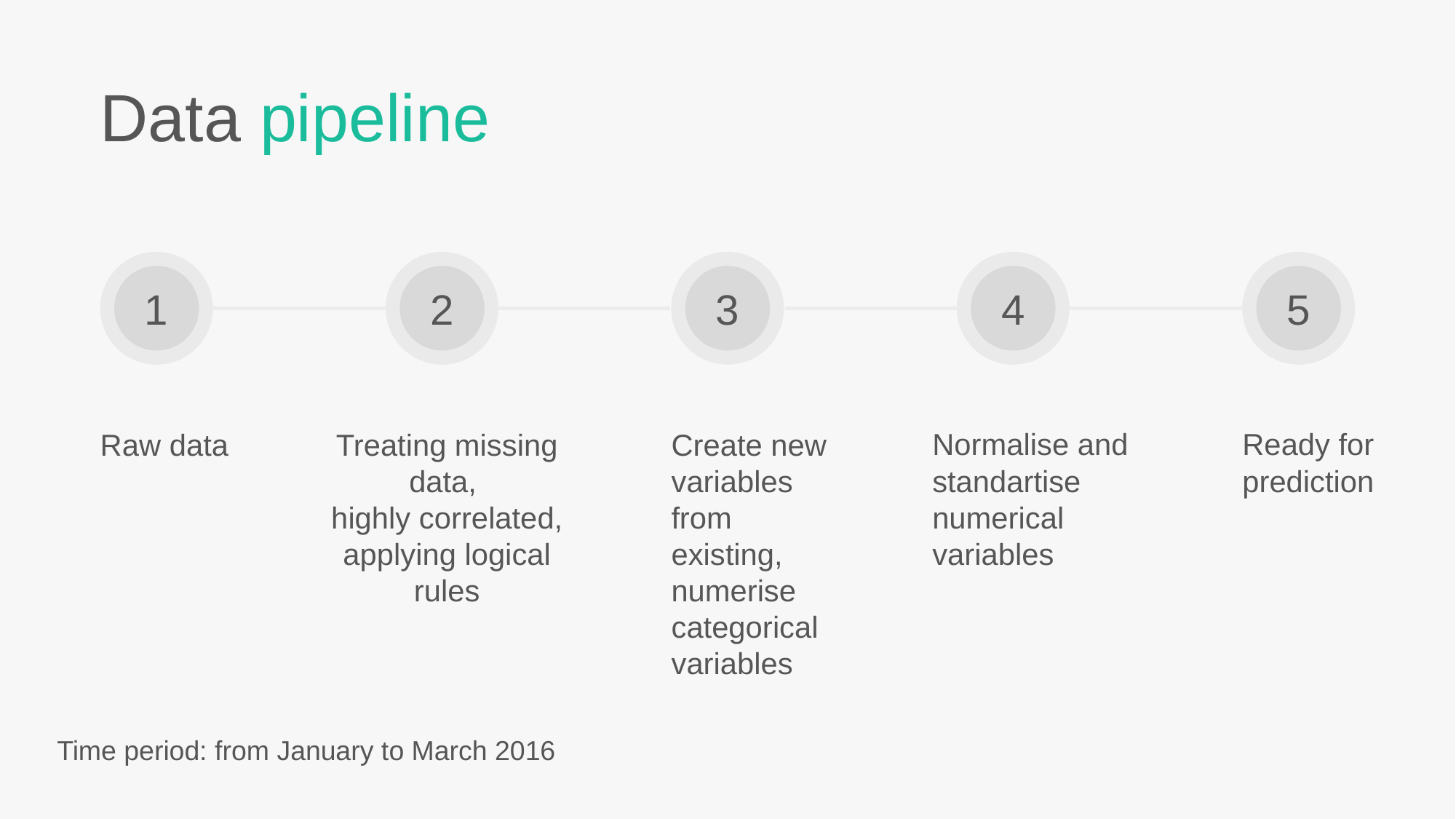

Data pipeline
1

2

3

4

5

Raw data
Treating missing data,
highly correlated, applying logical rules
Create new variables from existing,
numerise categorical variables
Normalise and standartise numerical variables
Ready for
prediction
Time period: from January to March 2016